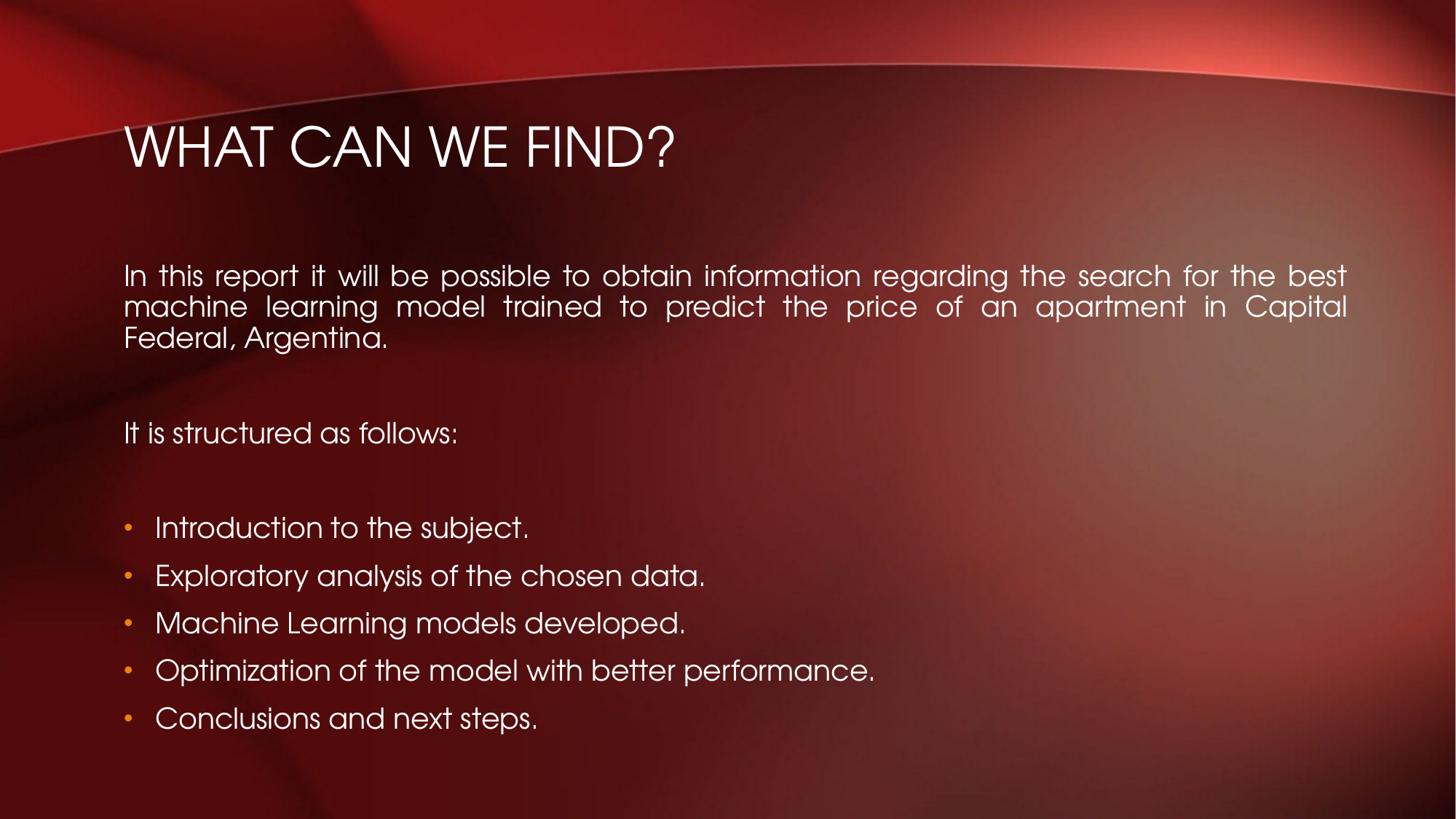

# What can we find?

In this report it will be possible to obtain information regarding the search for the best machine learning model trained to predict the price of an apartment in Capital Federal, Argentina.

It is structured as follows:

Introduction to the subject.
Exploratory analysis of the chosen data.
Machine Learning models developed.
Optimization of the model with better performance.
Conclusions and next steps.